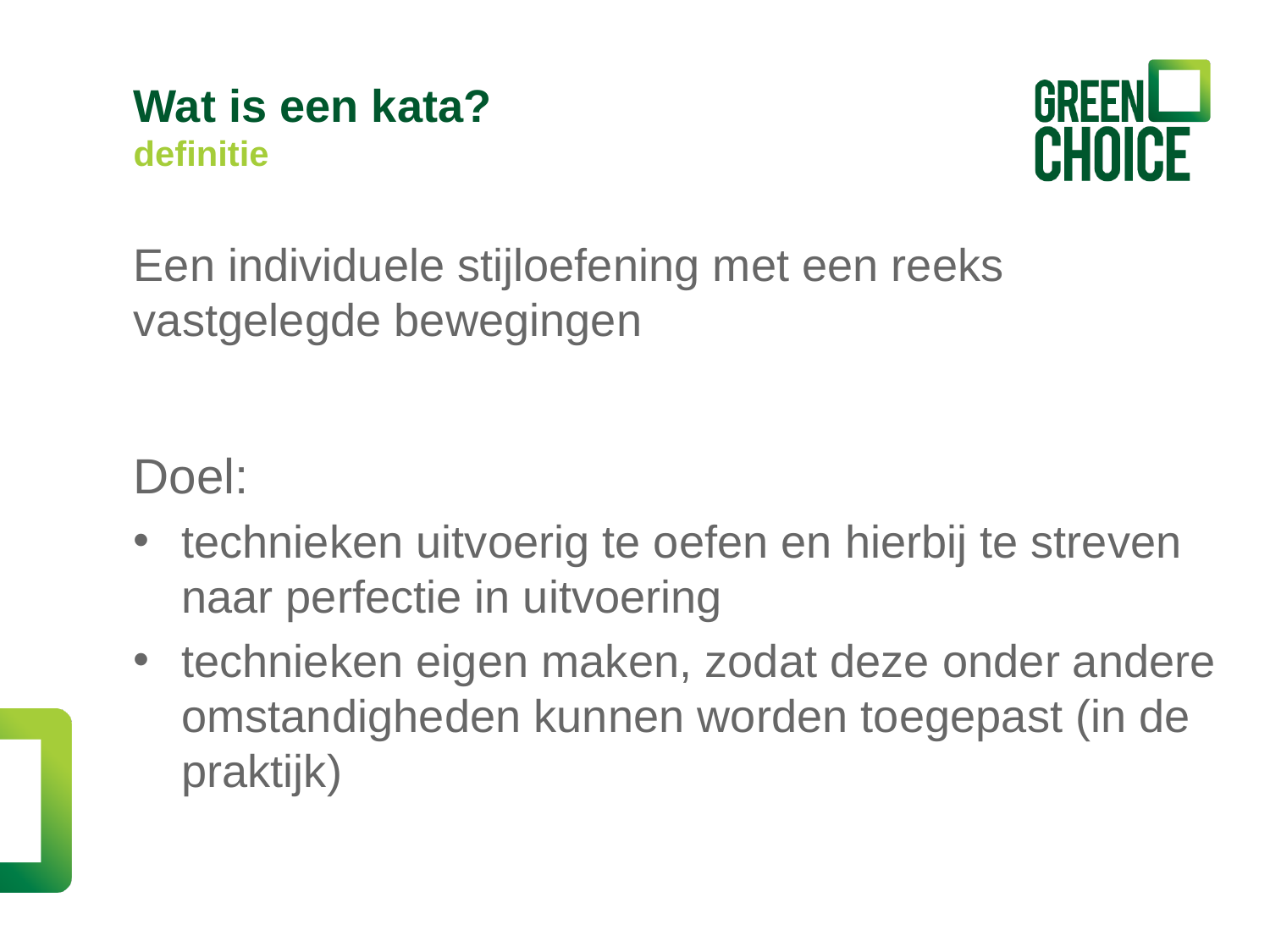

Wat is een kata?
definitie
Een individuele stijloefening met een reeks vastgelegde bewegingen

Doel:
technieken uitvoerig te oefen en hierbij te streven naar perfectie in uitvoering
technieken eigen maken, zodat deze onder andere omstandigheden kunnen worden toegepast (in de praktijk)